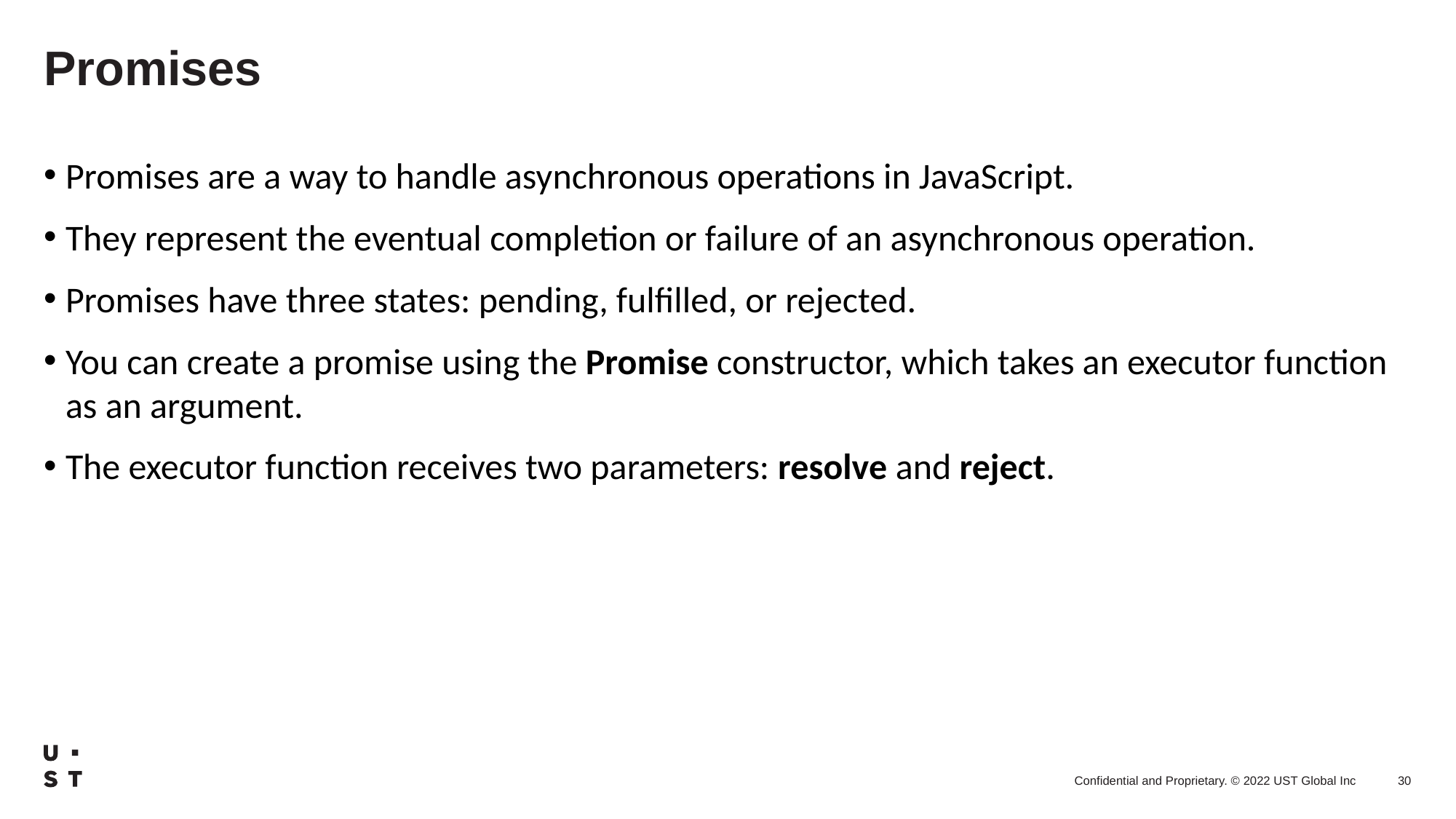

# Promises
Promises are a way to handle asynchronous operations in JavaScript.
They represent the eventual completion or failure of an asynchronous operation.
Promises have three states: pending, fulfilled, or rejected.
You can create a promise using the Promise constructor, which takes an executor function as an argument.
The executor function receives two parameters: resolve and reject.